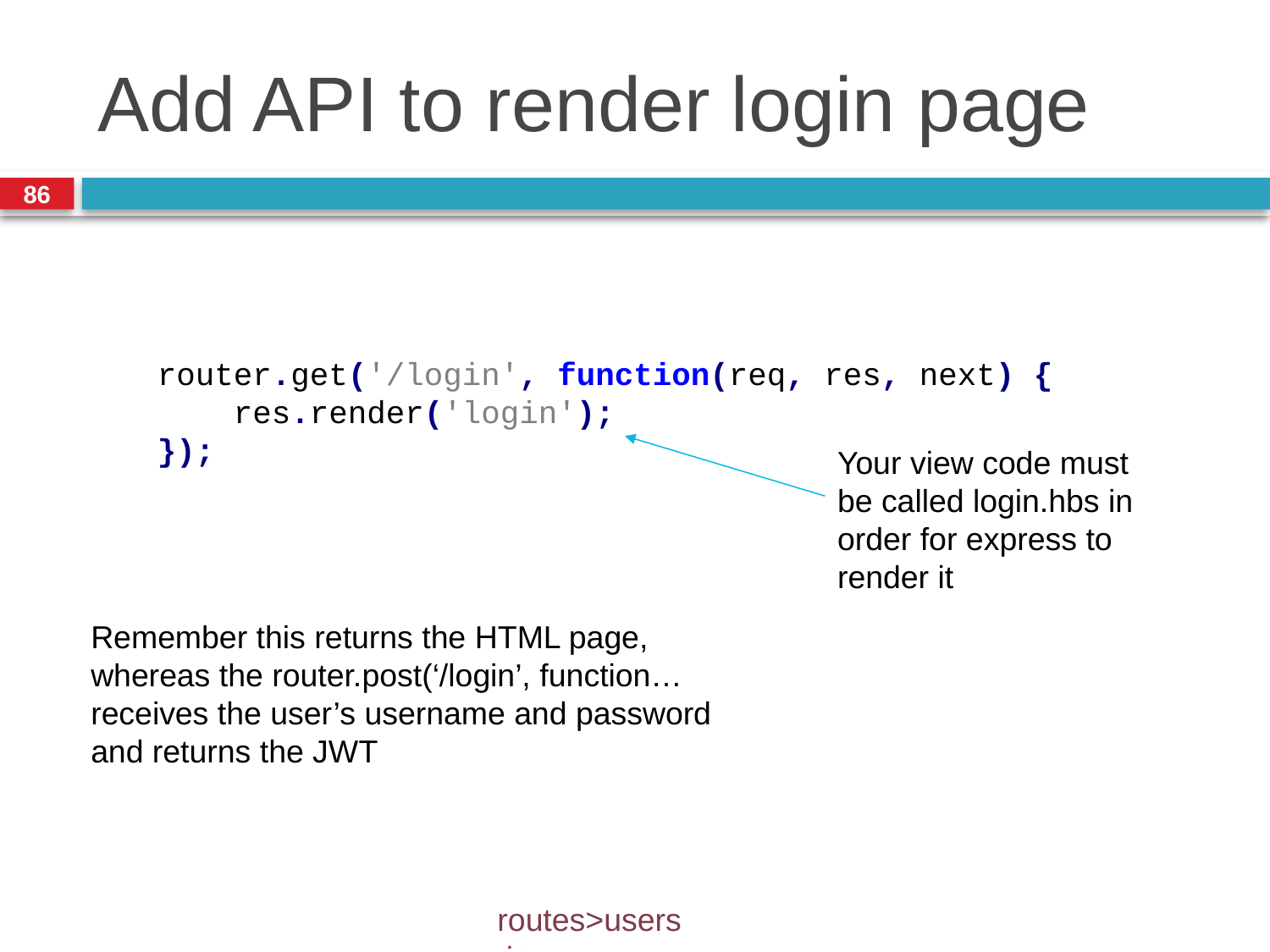

# Add API to render login page
86
router.get('/login', function(req, res, next) {
    res.render('login');
});
Your view code must be called login.hbs in order for express to render it
Remember this returns the HTML page, whereas the router.post(‘/login’, function… receives the user’s username and password and returns the JWT
routes>users.js